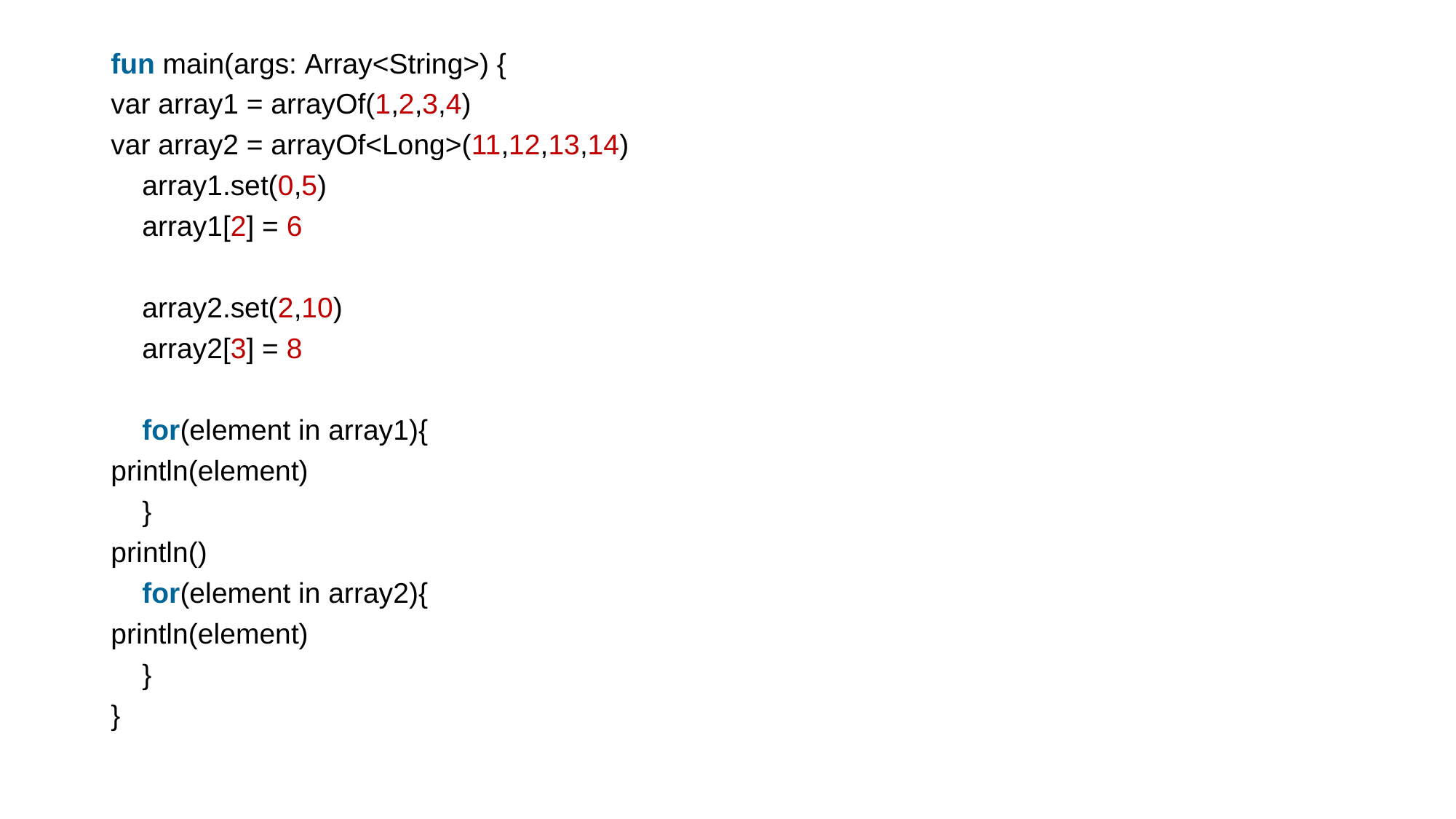

#
fun main(args: Array<String>) {
var array1 = arrayOf(1,2,3,4)
var array2 = arrayOf<Long>(11,12,13,14)
    array1.set(0,5)
    array1[2] = 6

    array2.set(2,10)
    array2[3] = 8

    for(element in array1){
println(element)
    }
println()
    for(element in array2){
println(element)
    }
}